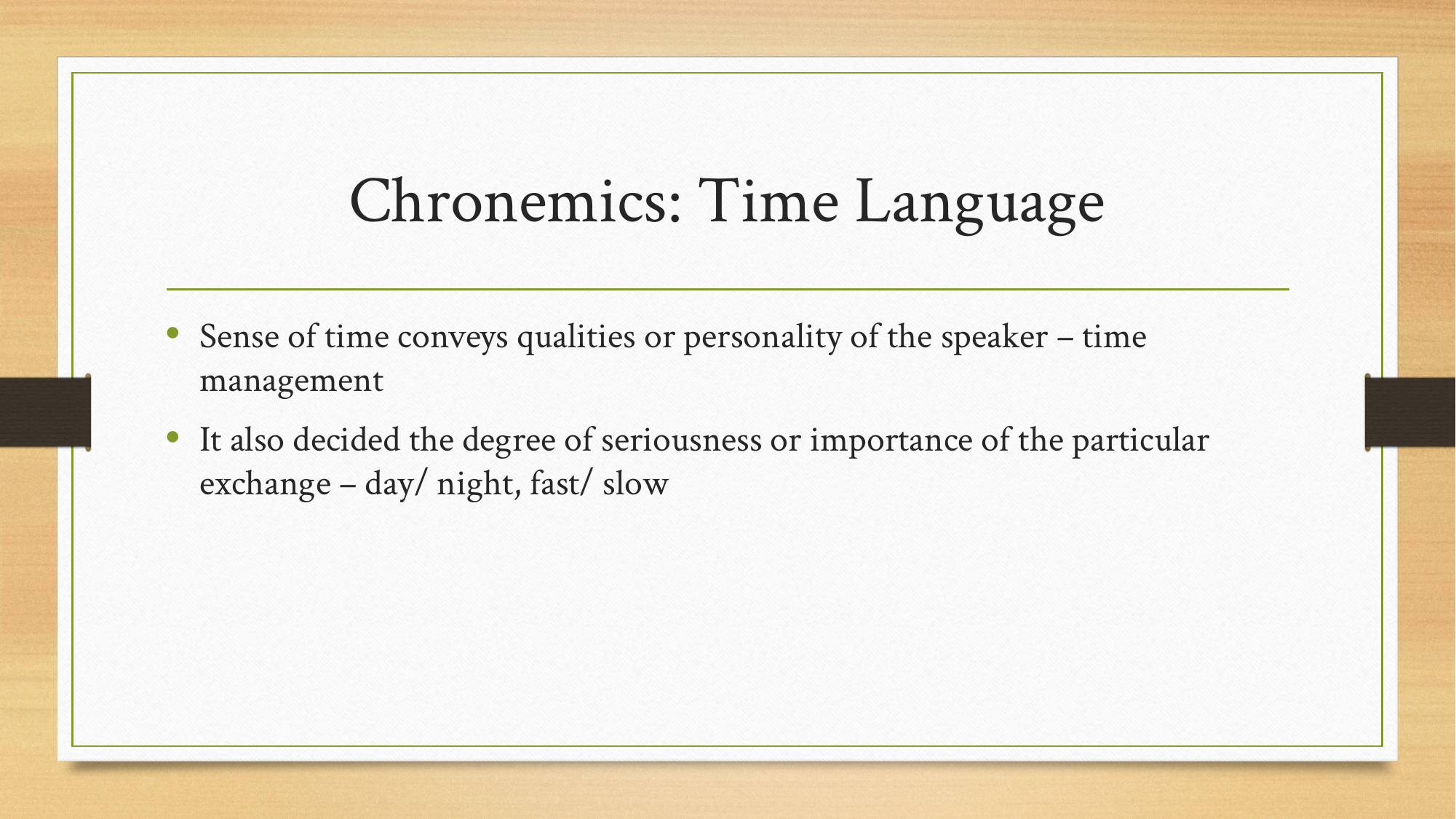

# Chronemics: Time Language
Sense of time conveys qualities or personality of the speaker – time management
It also decided the degree of seriousness or importance of the particular exchange – day/ night, fast/ slow